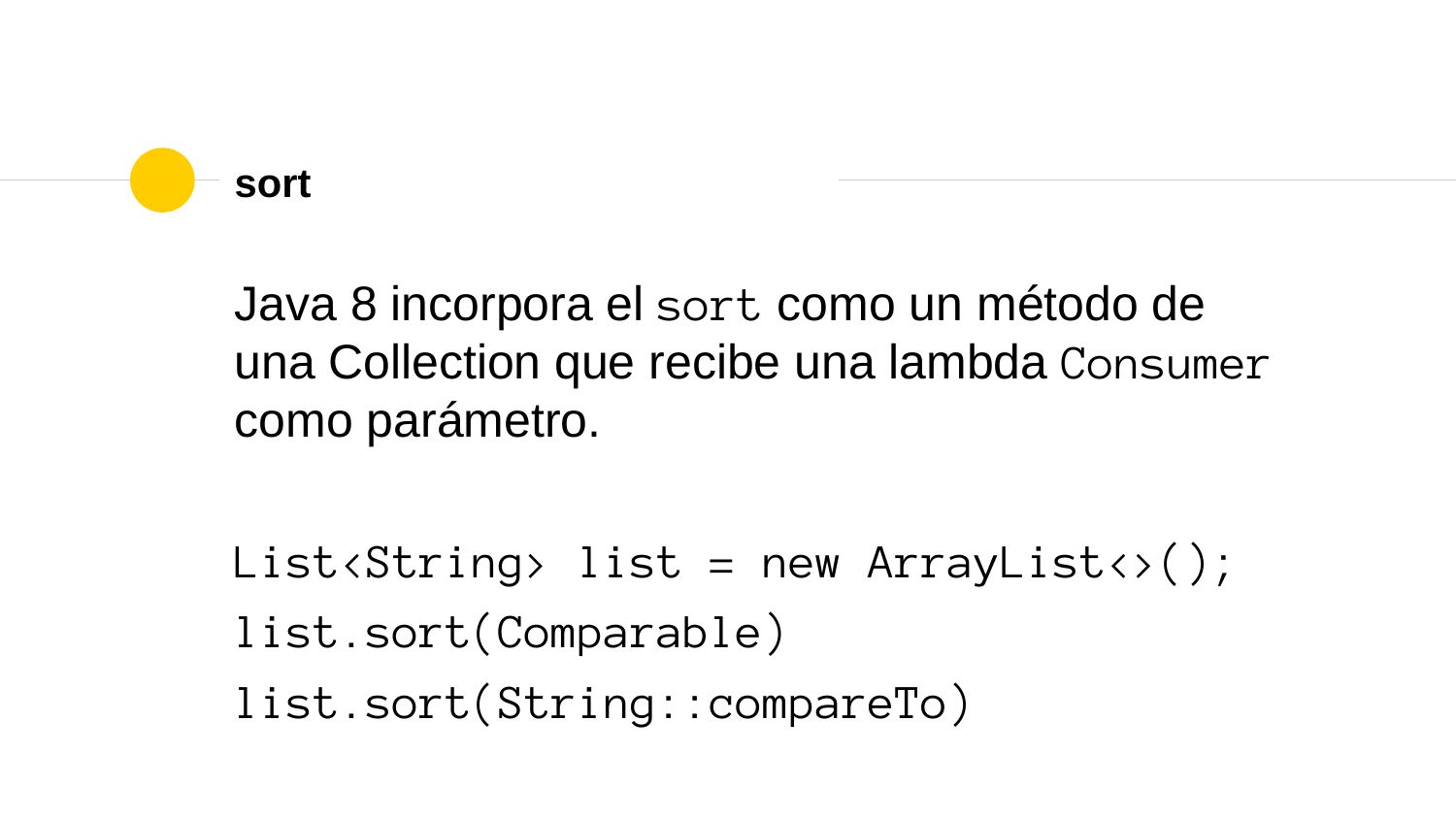

# sort
Java 8 incorpora el sort como un método de una Collection que recibe una lambda Consumer como parámetro.

List<String> list = new ArrayList<>();
list.sort(Comparable)
list.sort(String::compareTo)